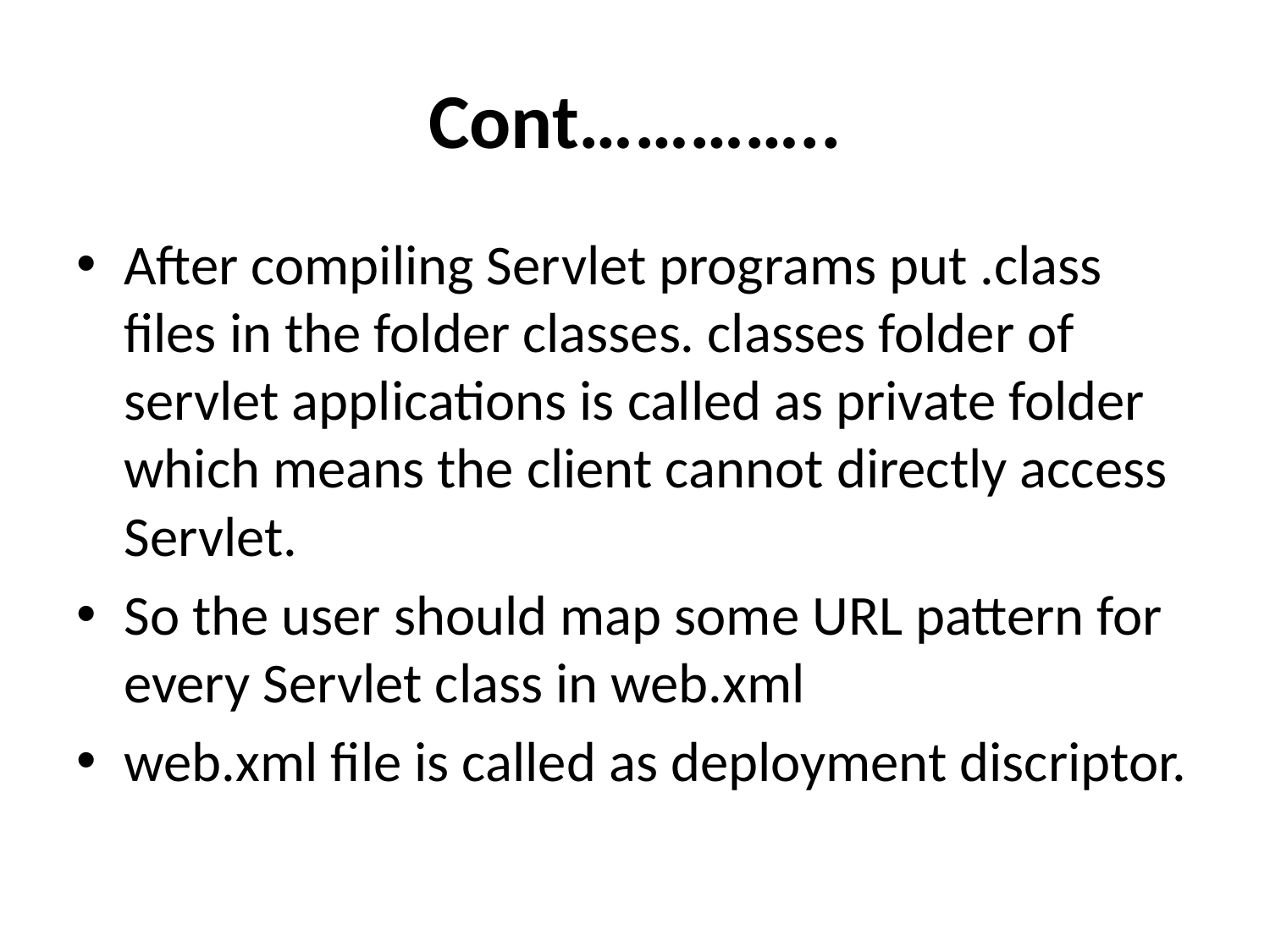

# Cont…………..
After compiling Servlet programs put .class files in the folder classes. classes folder of servlet applications is called as private folder which means the client cannot directly access Servlet.
So the user should map some URL pattern for every Servlet class in web.xml
web.xml file is called as deployment discriptor.